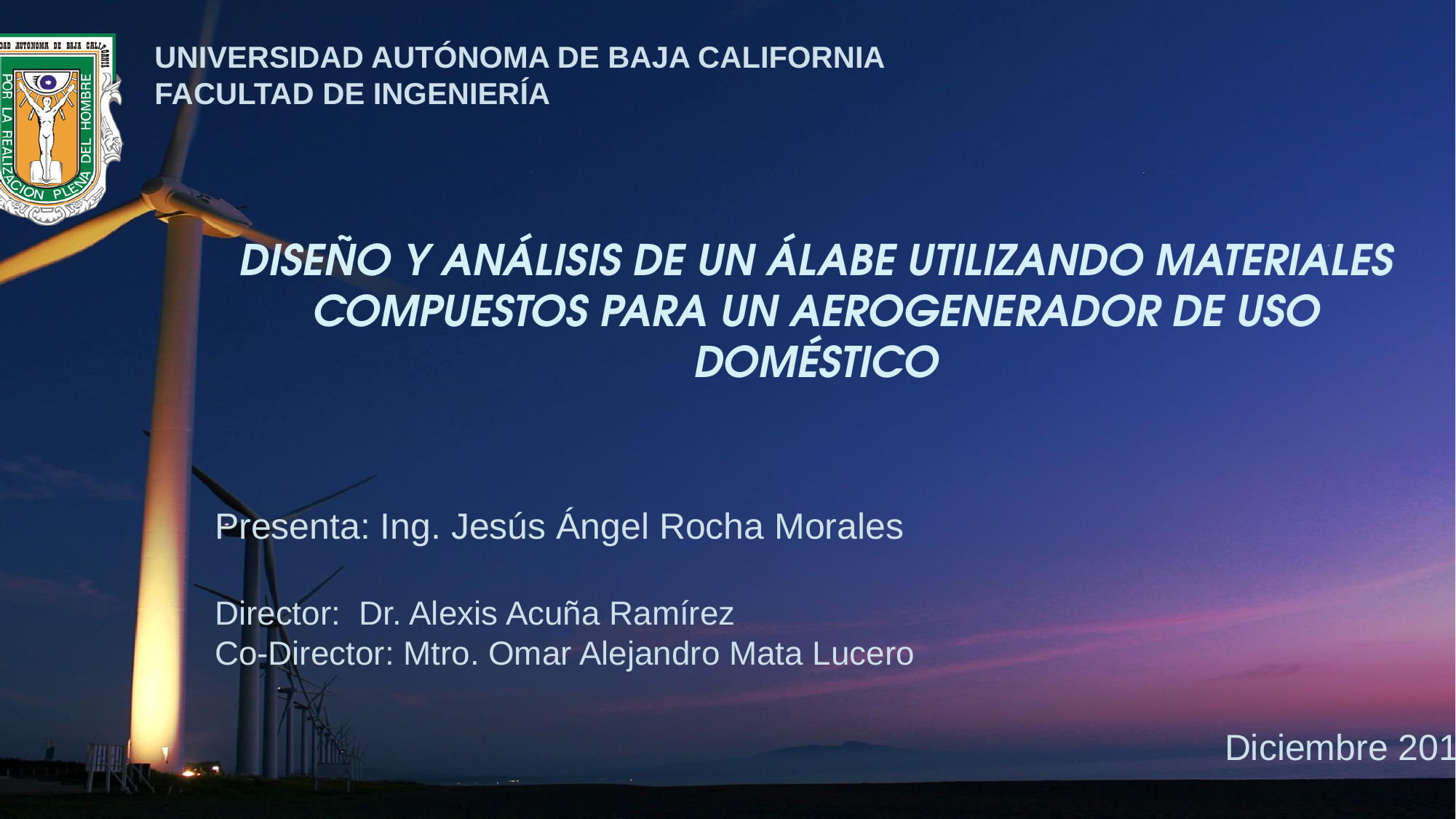

UNIVERSIDAD AUTÓNOMA DE BAJA CALIFORNIA
FACULTAD DE INGENIERÍA
# DISEÑO Y ANÁLISIS DE UN ÁLABE UTILIZANDO MATERIALES COMPUESTOS PARA UN AEROGENERADOR DE USO DOMÉSTICO
Presenta: Ing. Jesús Ángel Rocha Morales
Director:  Dr. Alexis Acuña Ramírez
Co-Director: Mtro. Omar Alejandro Mata Lucero

Diciembre 2018